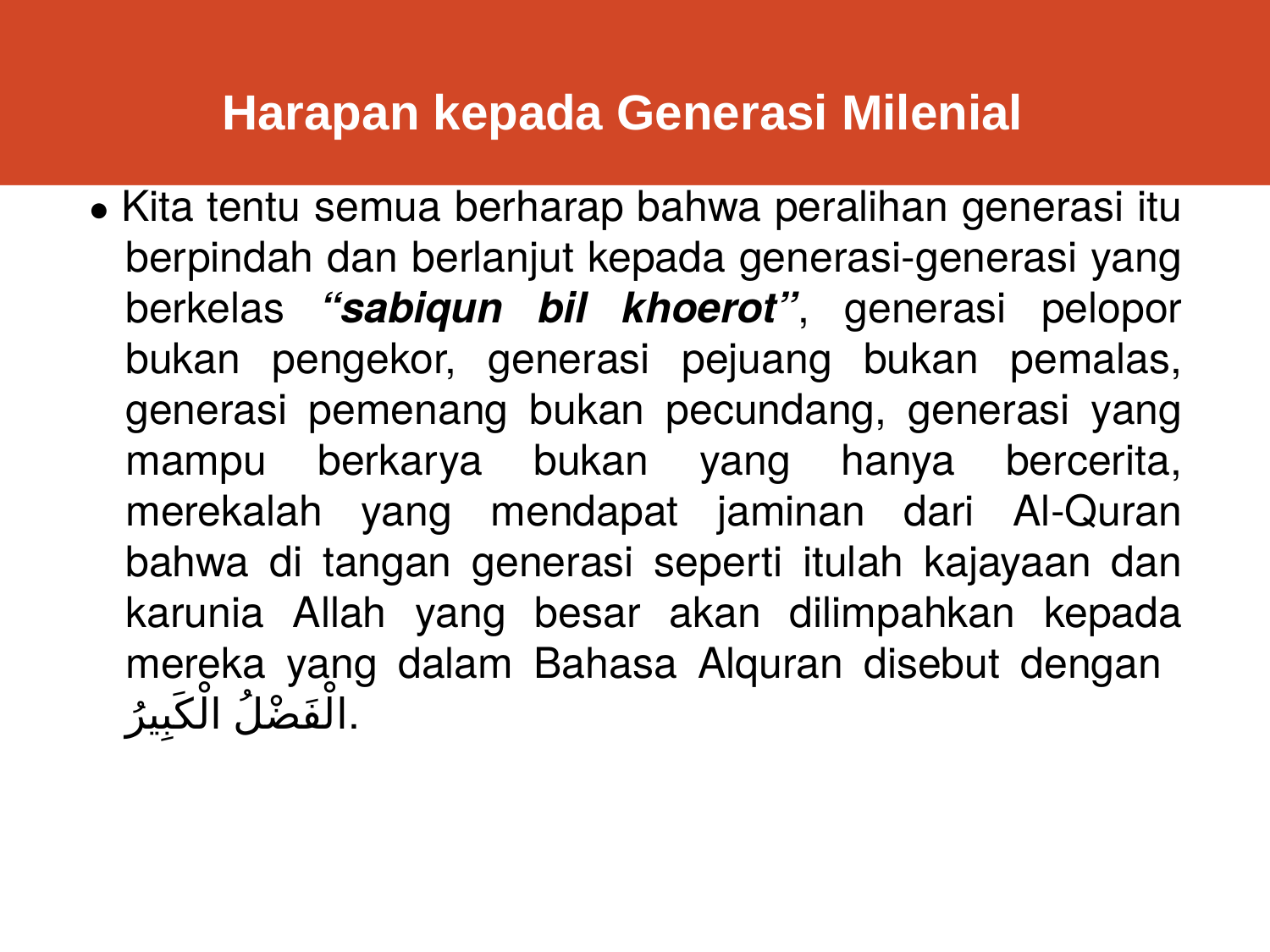

# Harapan kepada Generasi Milenial
● Kita tentu semua berharap bahwa peralihan generasi itu berpindah dan berlanjut kepada generasi-generasi yang berkelas “sabiqun bil khoerot”, generasi pelopor bukan pengekor, generasi pejuang bukan pemalas, generasi pemenang bukan pecundang, generasi yang mampu berkarya bukan yang hanya bercerita, merekalah yang mendapat jaminan dari Al-Quran bahwa di tangan generasi seperti itulah kajayaan dan karunia Allah yang besar akan dilimpahkan kepada mereka yang dalam Bahasa Alquran disebut dengan  الْفَضْلُ الْكَبِيرُ.